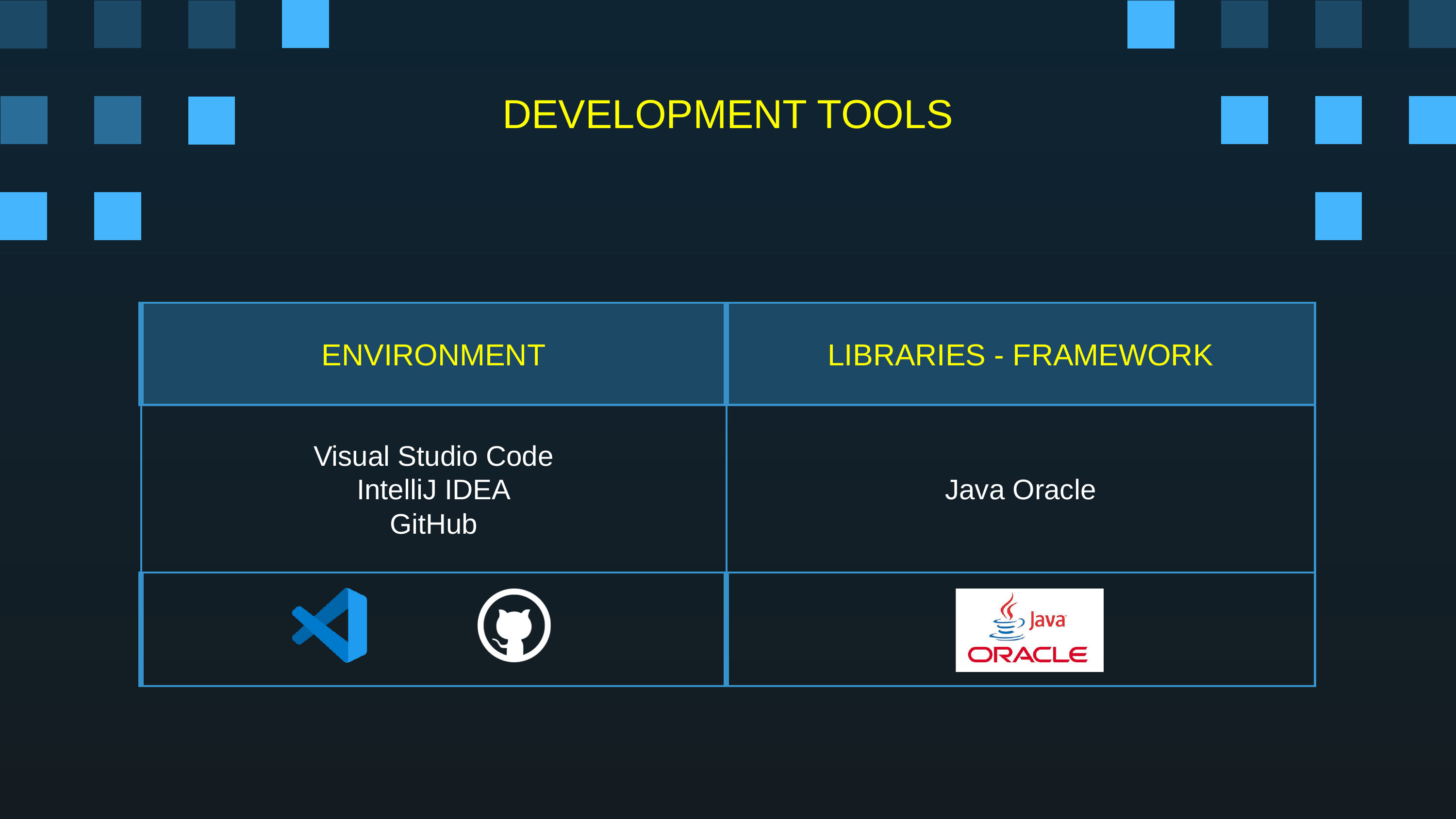

DEVELOPMENT TOOLS

| ENVIRONMENT | LIBRARIES - FRAMEWORK |
| --- | --- |
| Visual Studio Code IntelliJ IDEA GitHub | Java Oracle |
|  |  |